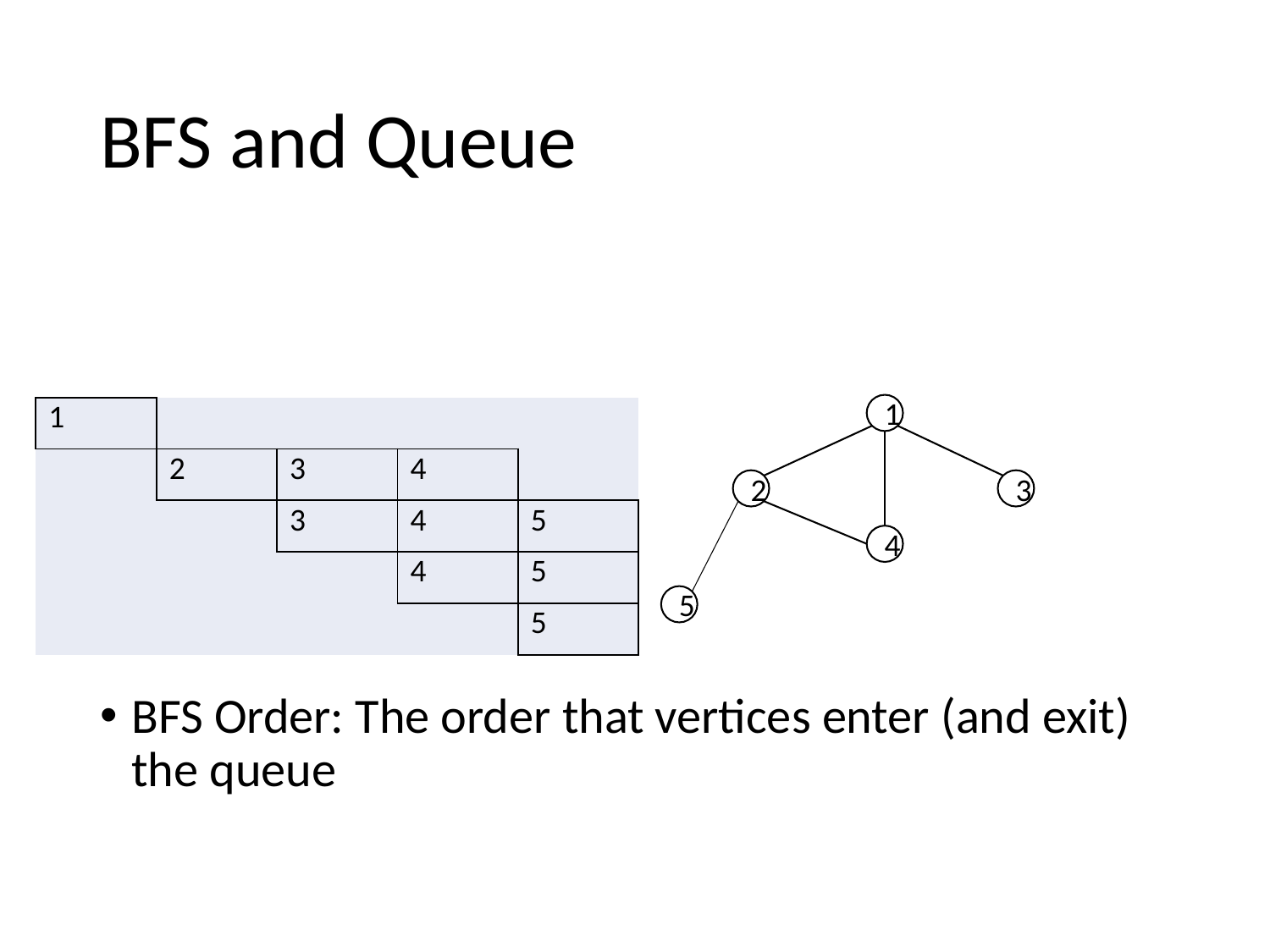

# BFS and Queue

BFS Order: The order that vertices enter (and exit) the queue

1
| 1 |  |  |  |  |
| --- | --- | --- | --- | --- |
|  | 2 | 3 | 4 |  |
|  |  | 3 | 4 | 5 |
|  |  |  | 4 | 5 |
|  |  |  |  | 5 |
2
3
4
5